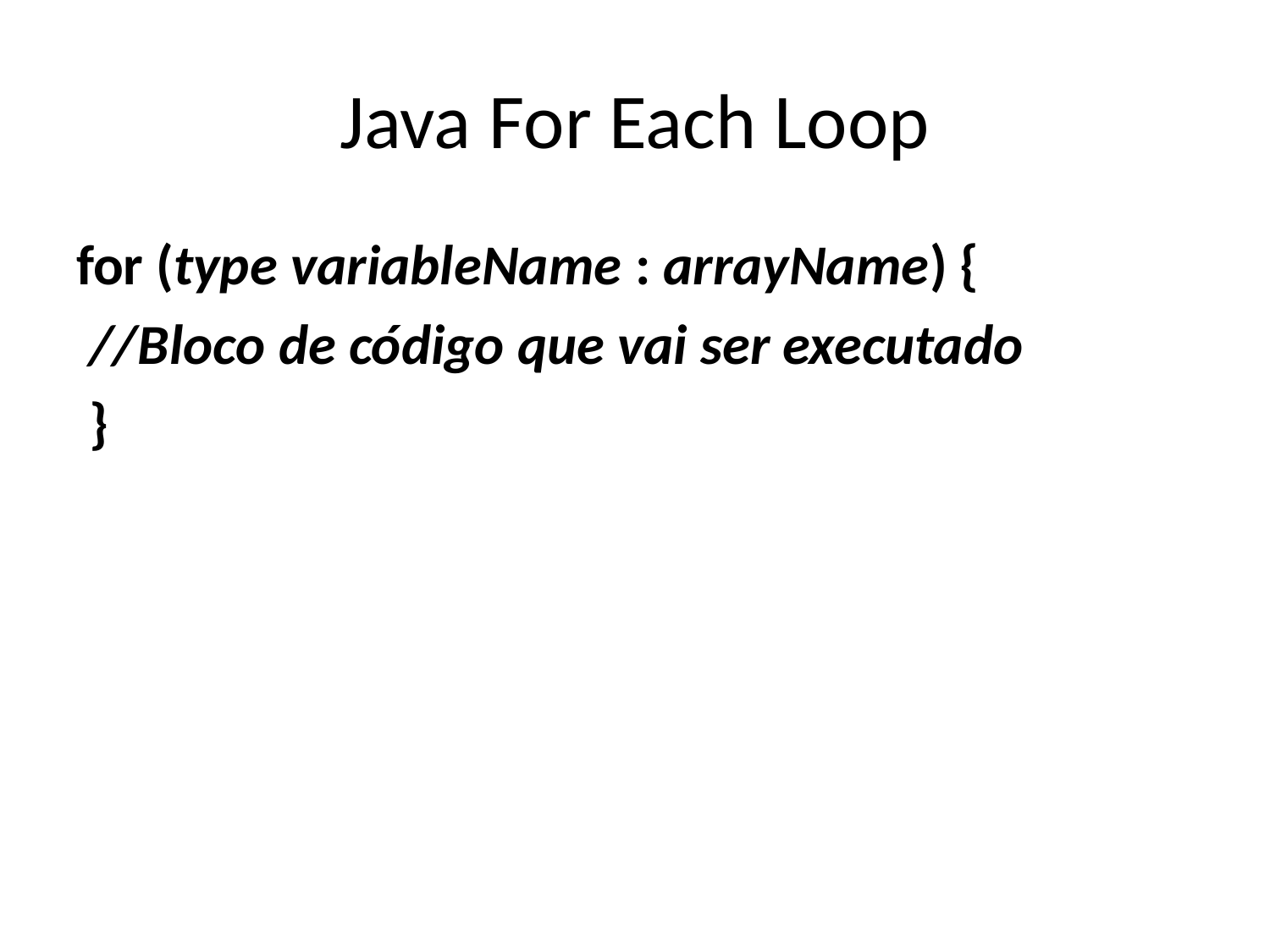

# Java For Each Loop
for (type variableName : arrayName) {
 //Bloco de código que vai ser executado
 }